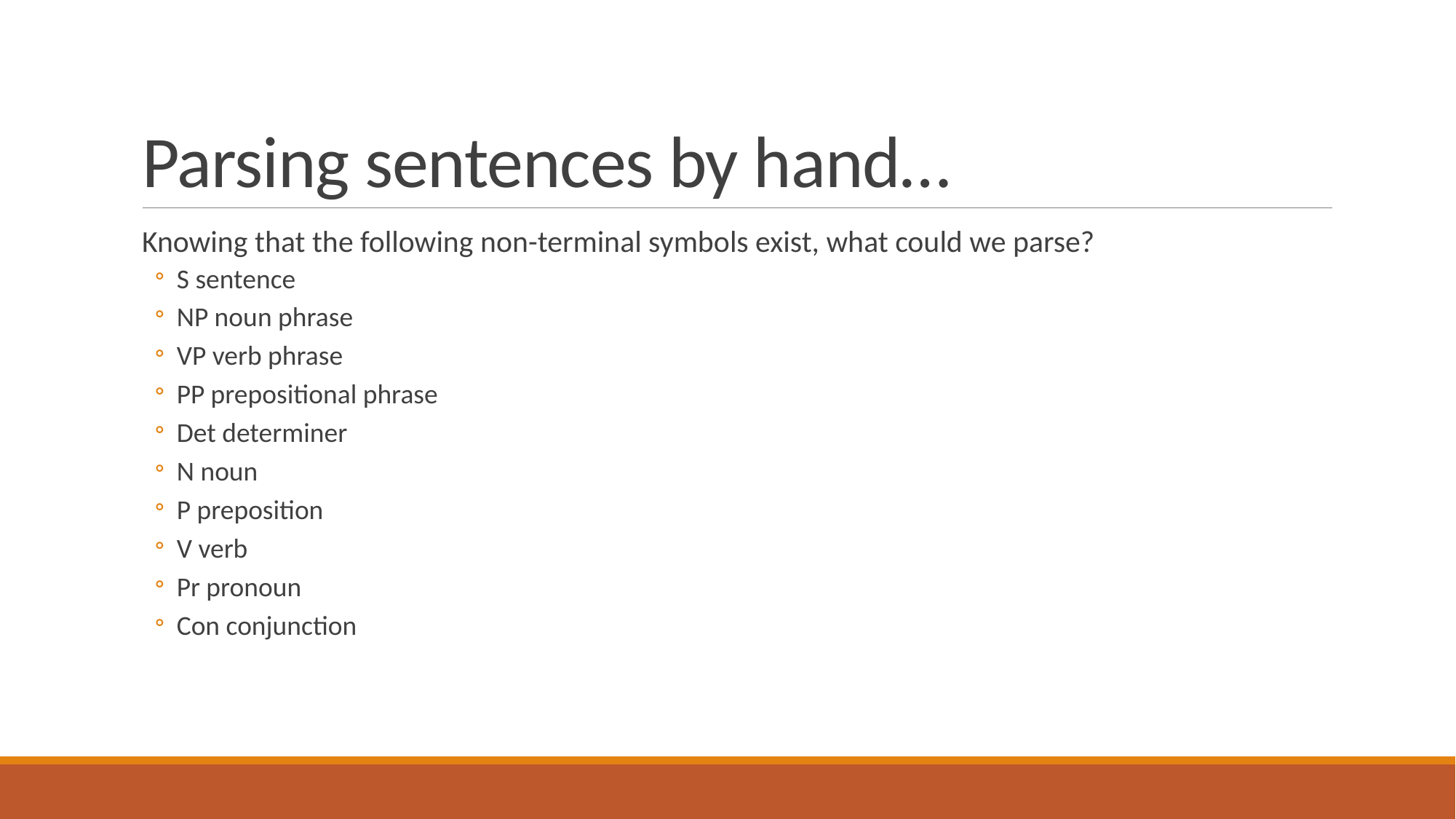

# Parsing sentences by hand…
Knowing that the following non-terminal symbols exist, what could we parse?
S sentence
NP noun phrase
VP verb phrase
PP prepositional phrase
Det determiner
N noun
P preposition
V verb
Pr pronoun
Con conjunction